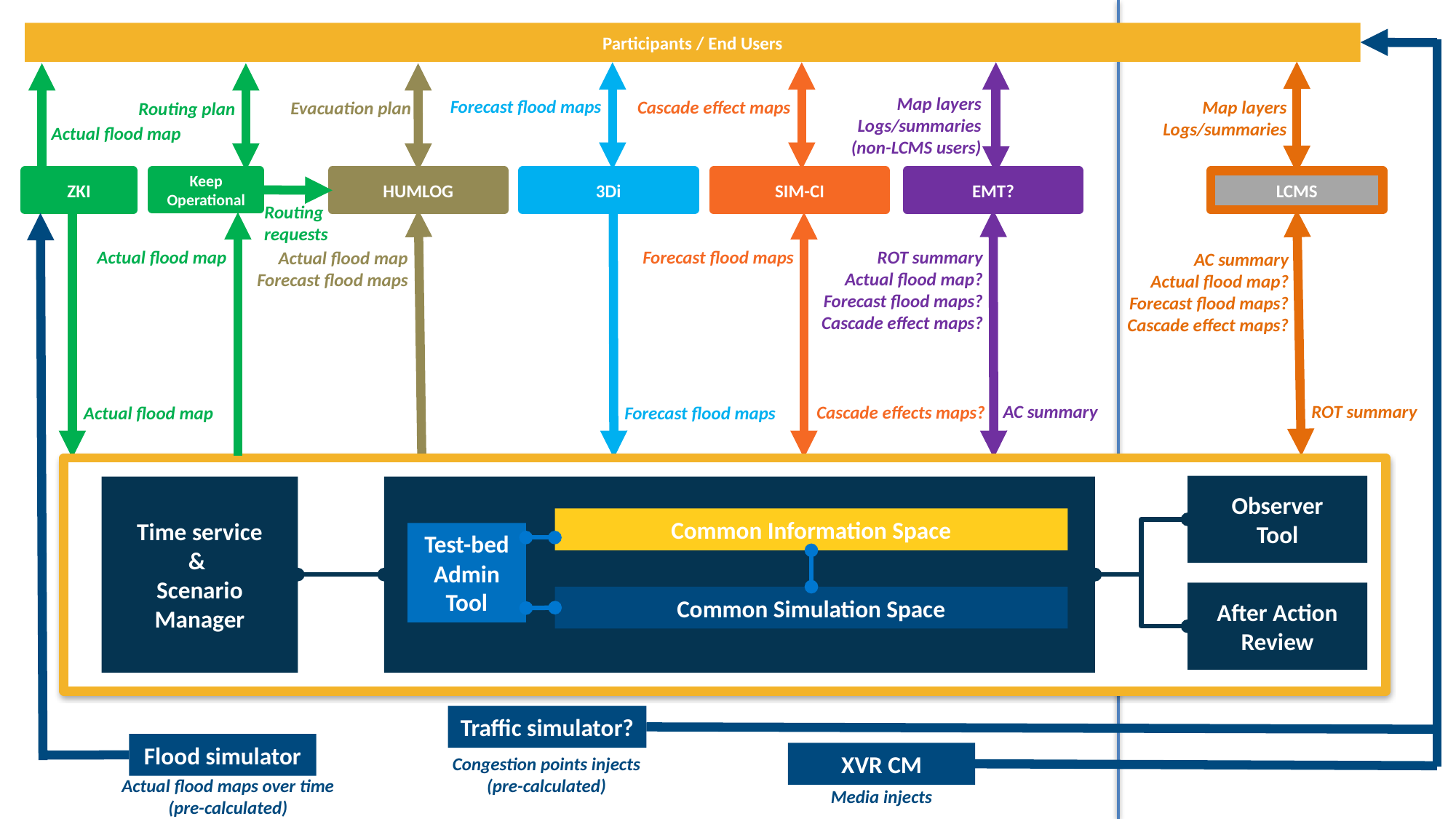

Participants / End Users
Map layers
Logs/summaries
(non-LCMS users)
Forecast flood maps
Cascade effect maps
Map layers
Logs/summaries
Evacuation plan
Routing plan
Actual flood map
ZKI
Keep Operational
HUMLOG
3Di
SIM-CI
EMT?
LCMS
Routing
requests
Forecast flood maps
ROT summary
Actual flood map?
Forecast flood maps?
Cascade effect maps?
Actual flood map
Actual flood map
Forecast flood maps
AC summary
Actual flood map?
Forecast flood maps?
Cascade effect maps?
AC summary
ROT summary
Cascade effects maps?
Actual flood map
Forecast flood maps

Observer
Tool
Time service
&
Scenario Manager

Common Information Space
Common Simulation Space
Test-bed Admin Tool
After Action Review
Traffic simulator?
Flood simulator
XVR CM
Congestion points injects (pre-calculated)
Actual flood maps over time (pre-calculated)
Media injects